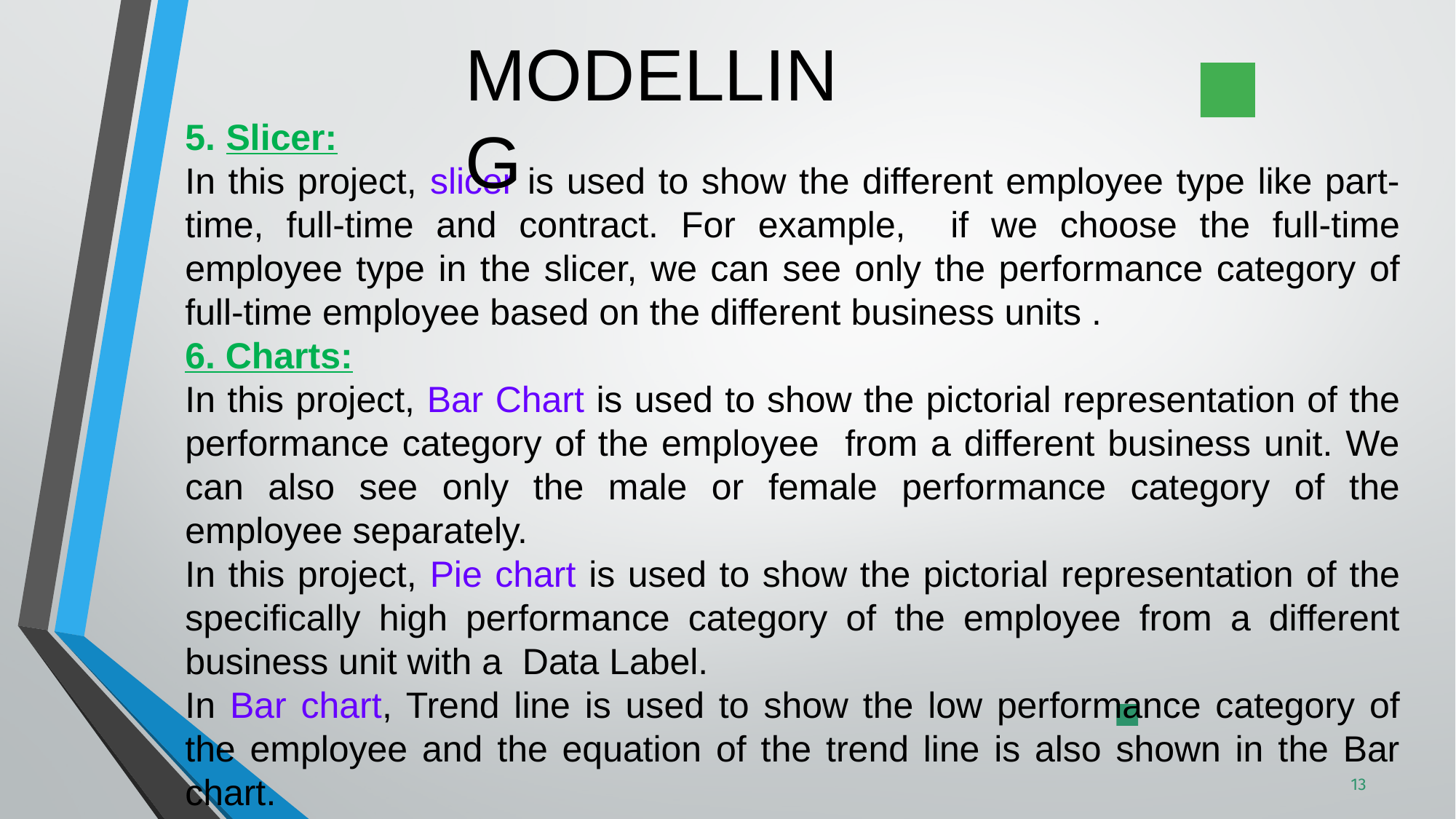

MODELLING

Slicer:
In this project, slicer is used to show the different employee type like part-time, full-time and contract. For example,  if we choose the full-time employee type in the slicer, we can see only the performance category of full-time employee based on the different business units .
6. Charts:
In this project, Bar Chart is used to show the pictorial representation of the performance category of the employee  from a different business unit. We can also see only the male or female performance category of the employee separately.
In this project, Pie chart is used to show the pictorial representation of the specifically high performance category of the employee from a different business unit with a  Data Label.
In Bar chart, Trend line is used to show the low performance category of the employee and the equation of the trend line is also shown in the Bar chart.

13